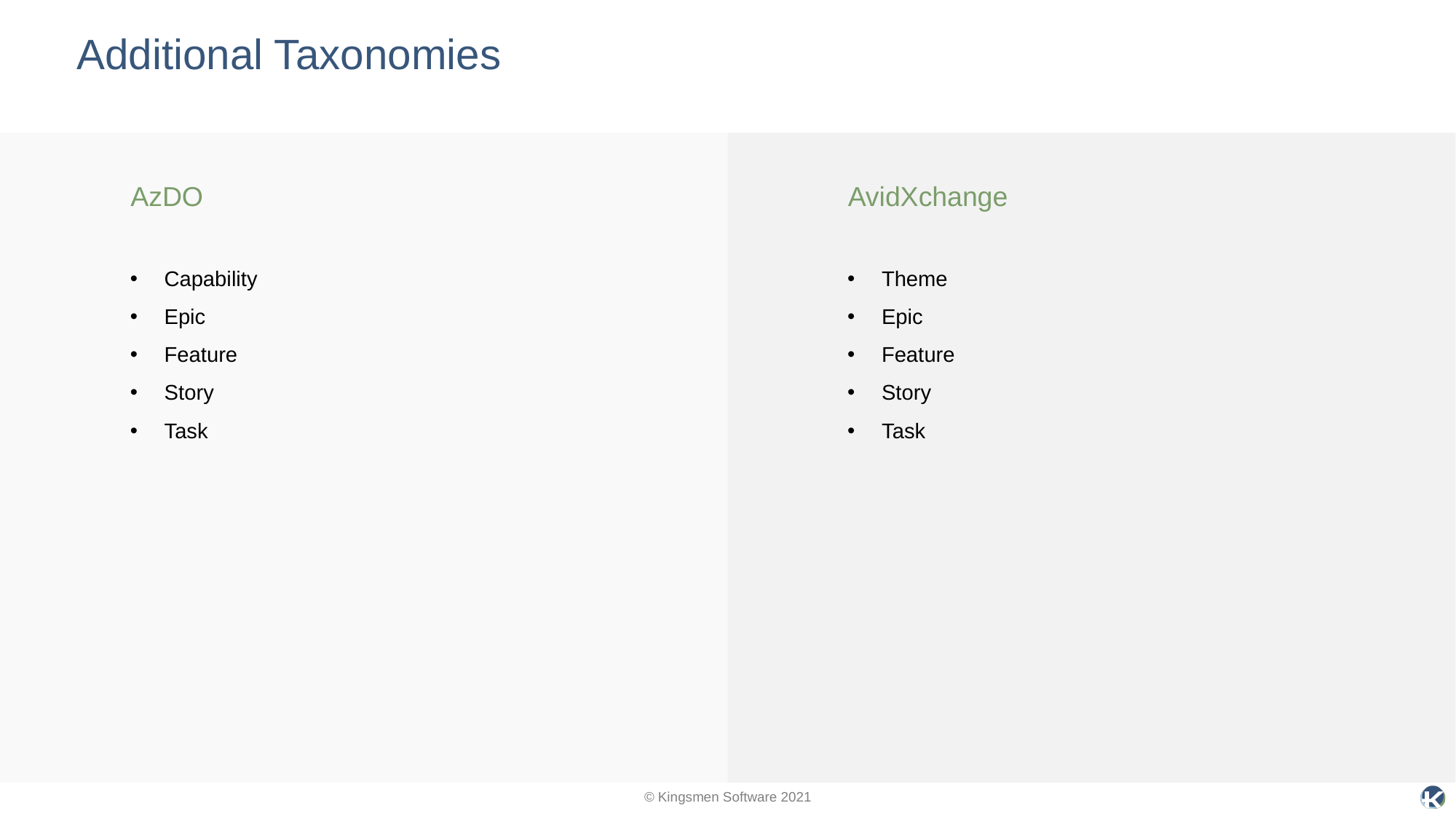

# Additional Taxonomies
AzDO
AvidXchange
Capability
Epic
Feature
Story
Task
Theme
Epic
Feature
Story
Task